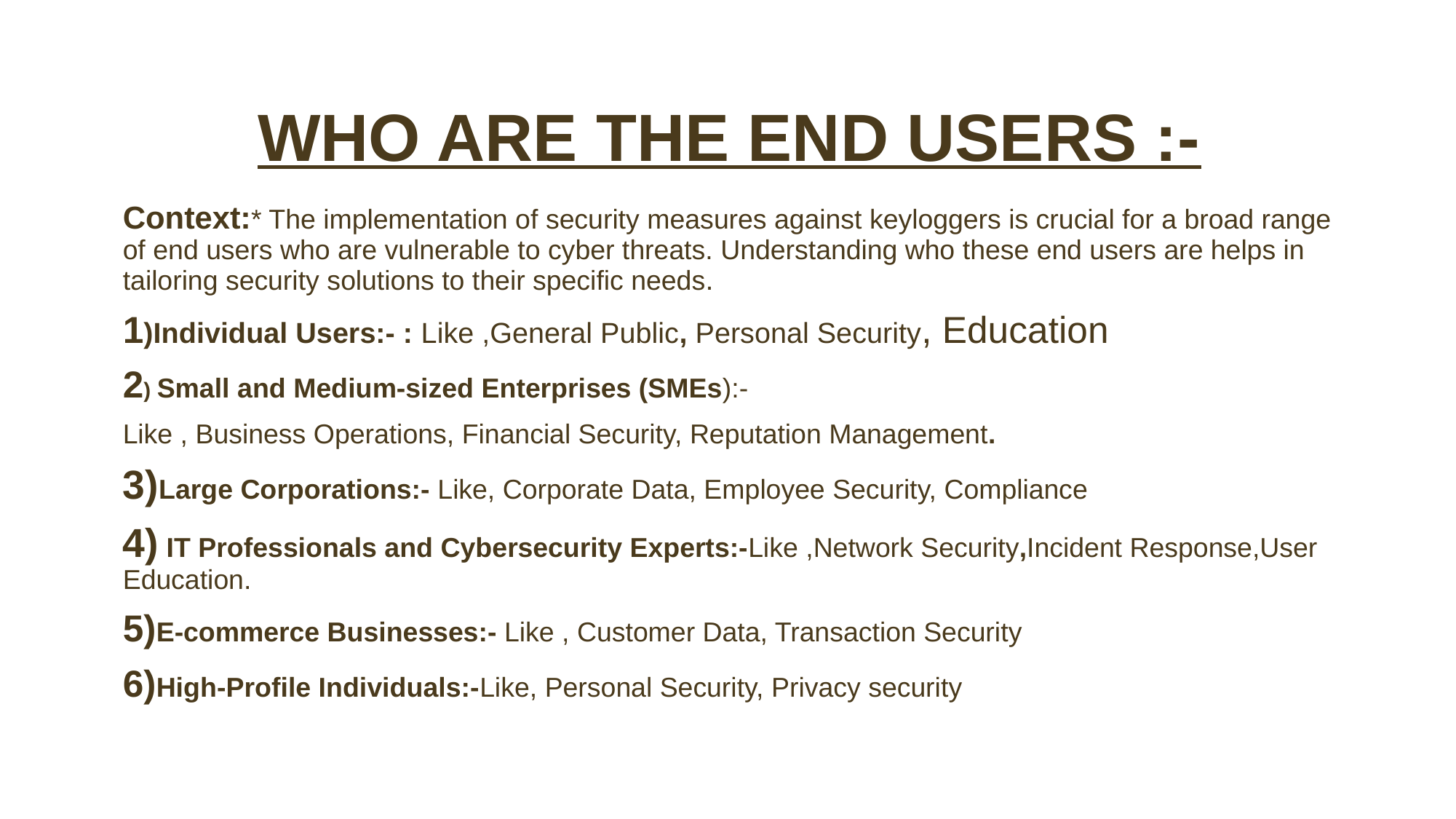

# WHO ARE THE END USERS :-

Context:* The implementation of security measures against keyloggers is crucial for a broad range of end users who are vulnerable to cyber threats. Understanding who these end users are helps in tailoring security solutions to their specific needs.
1)Individual Users:- : Like ,General Public, Personal Security, Education
2) Small and Medium-sized Enterprises (SMEs):-
Like , Business Operations, Financial Security, Reputation Management.
3)Large Corporations:- Like, Corporate Data, Employee Security, Compliance
4) IT Professionals and Cybersecurity Experts:-Like ,Network Security,Incident Response,User Education.
5)E-commerce Businesses:- Like , Customer Data, Transaction Security
6)High-Profile Individuals:-Like, Personal Security, Privacy security